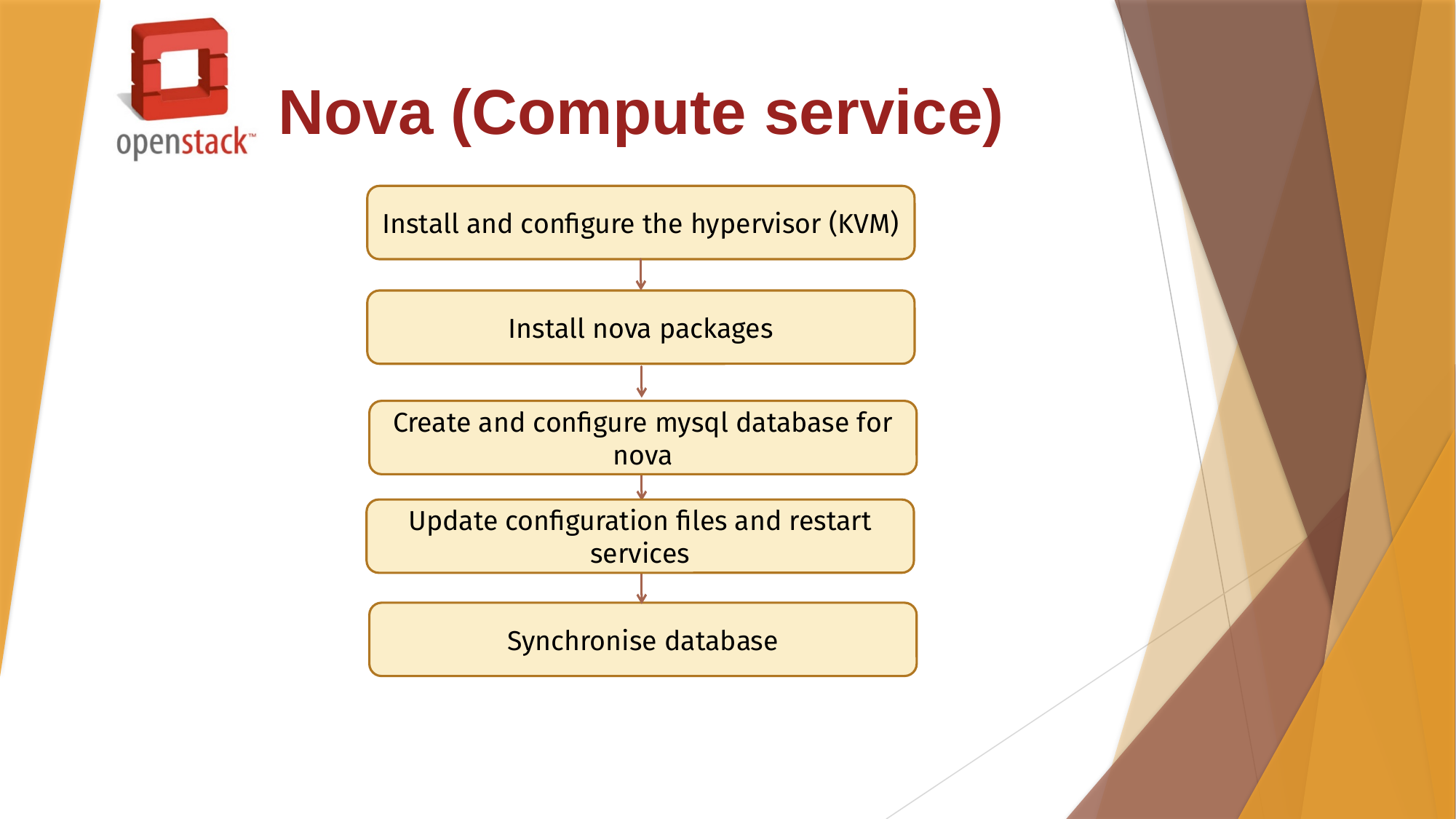

Nova (Compute service)
Install and configure the hypervisor (KVM)
Install nova packages
Create and configure mysql database for nova
Update configuration files and restart services
Synchronise database